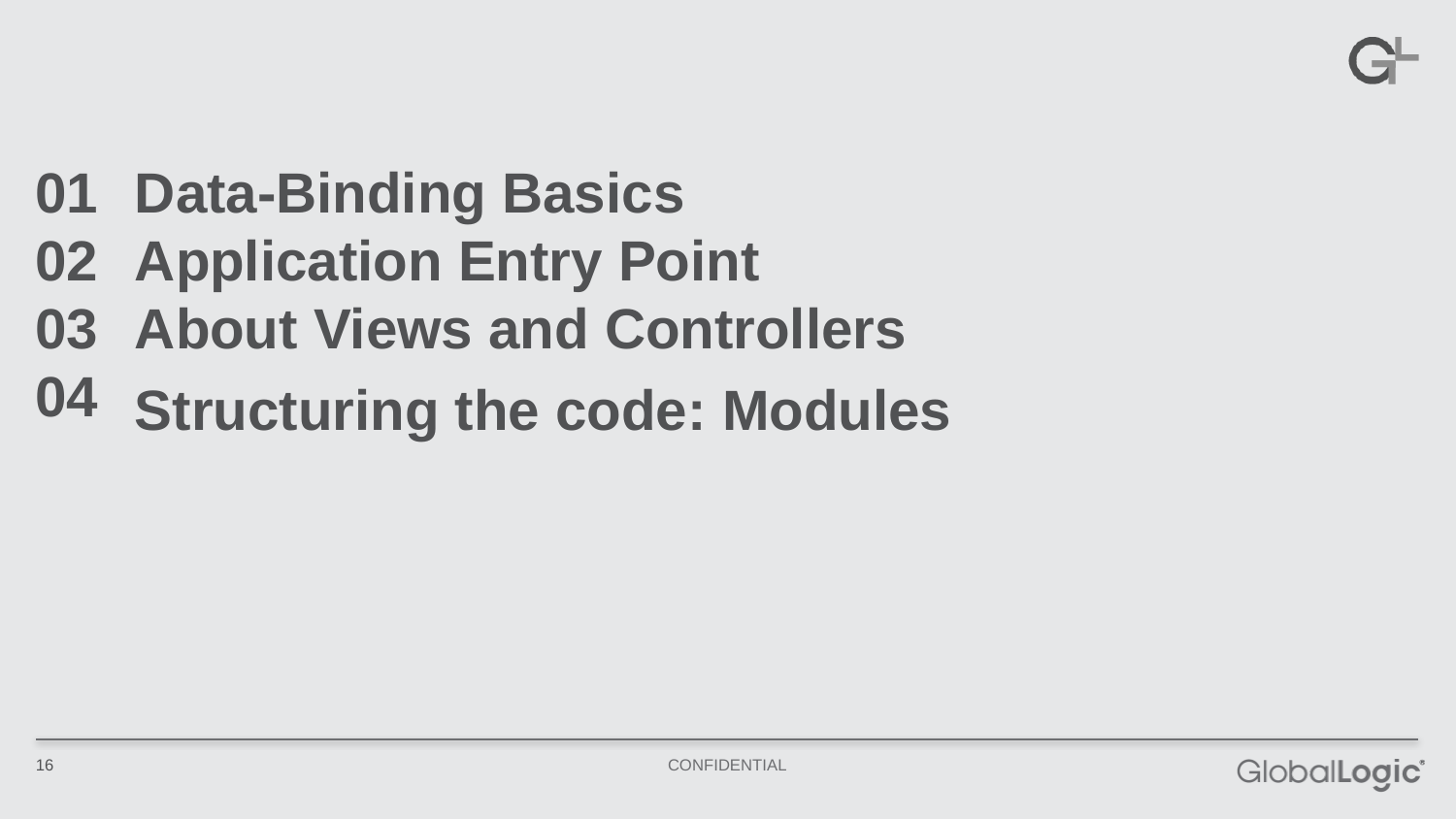

01
02
03
04

Data-Binding Basics
Application Entry Point
About Views and Controllers
Structuring the code: Modules